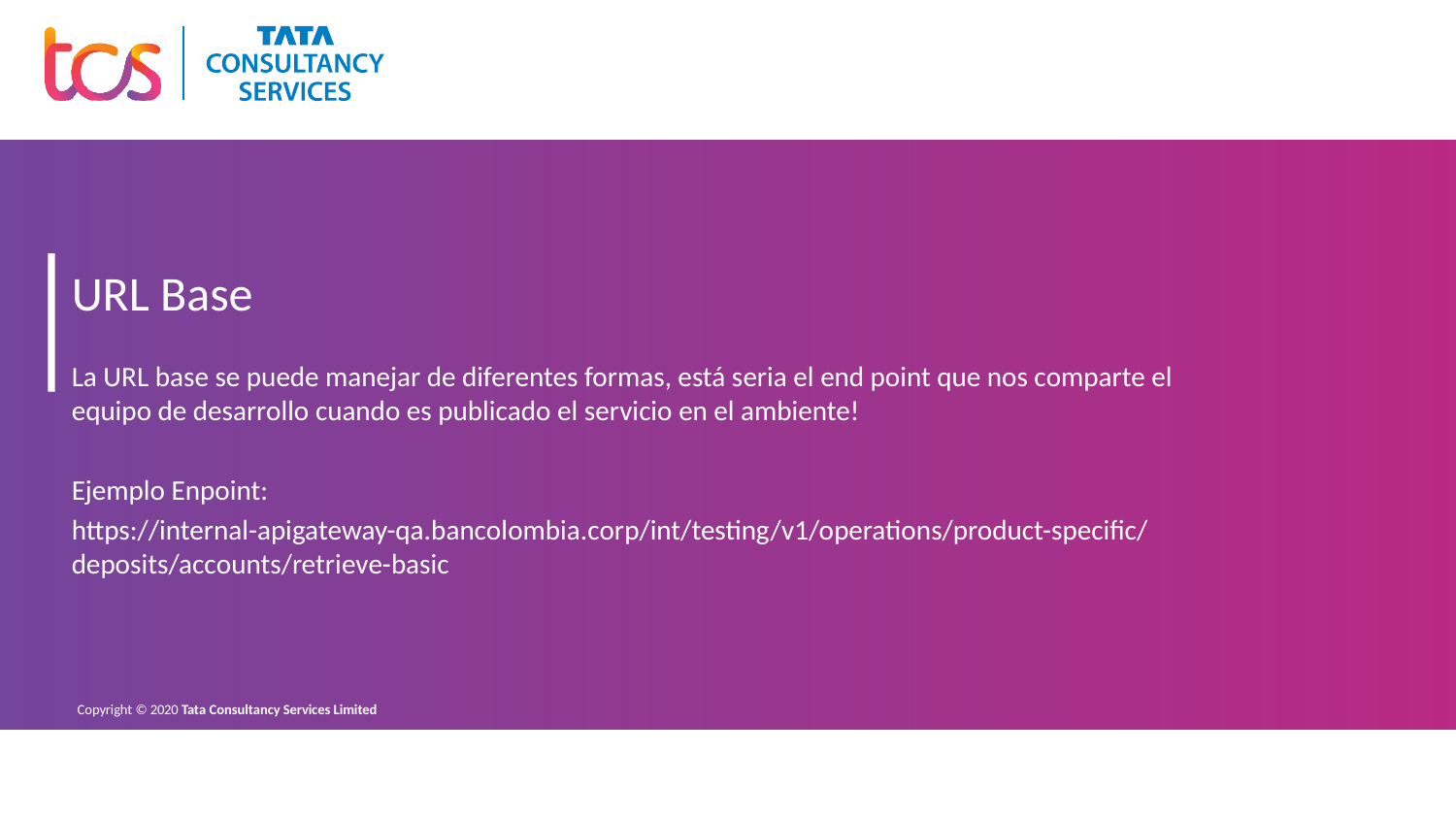

# URL Base
La URL base se puede manejar de diferentes formas, está seria el end point que nos comparte el equipo de desarrollo cuando es publicado el servicio en el ambiente!

Ejemplo Enpoint:
https://internal-apigateway-qa.bancolombia.corp/int/testing/v1/operations/product-specific/deposits/accounts/retrieve-basic